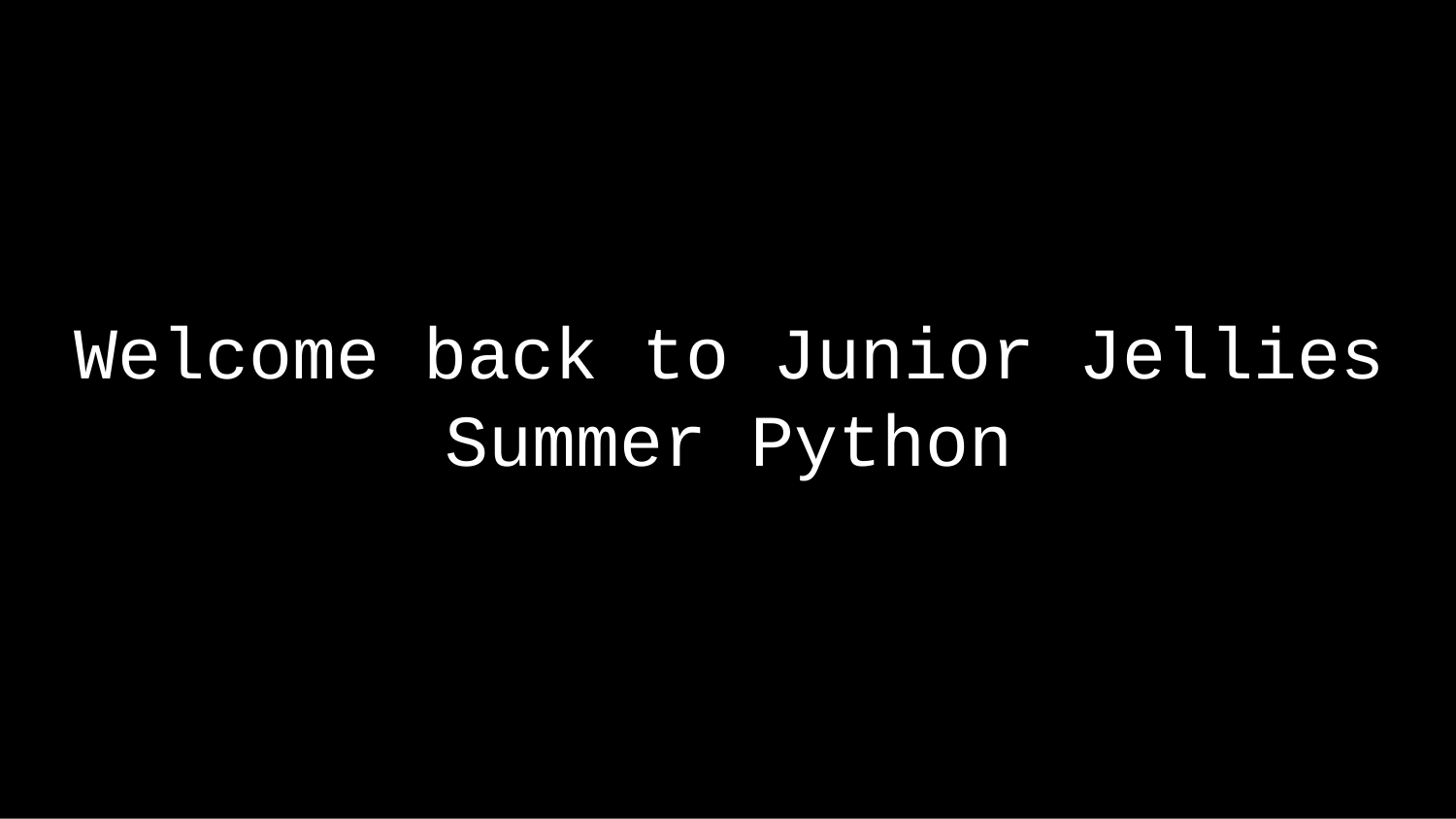

# Welcome back to Junior Jellies Summer Python